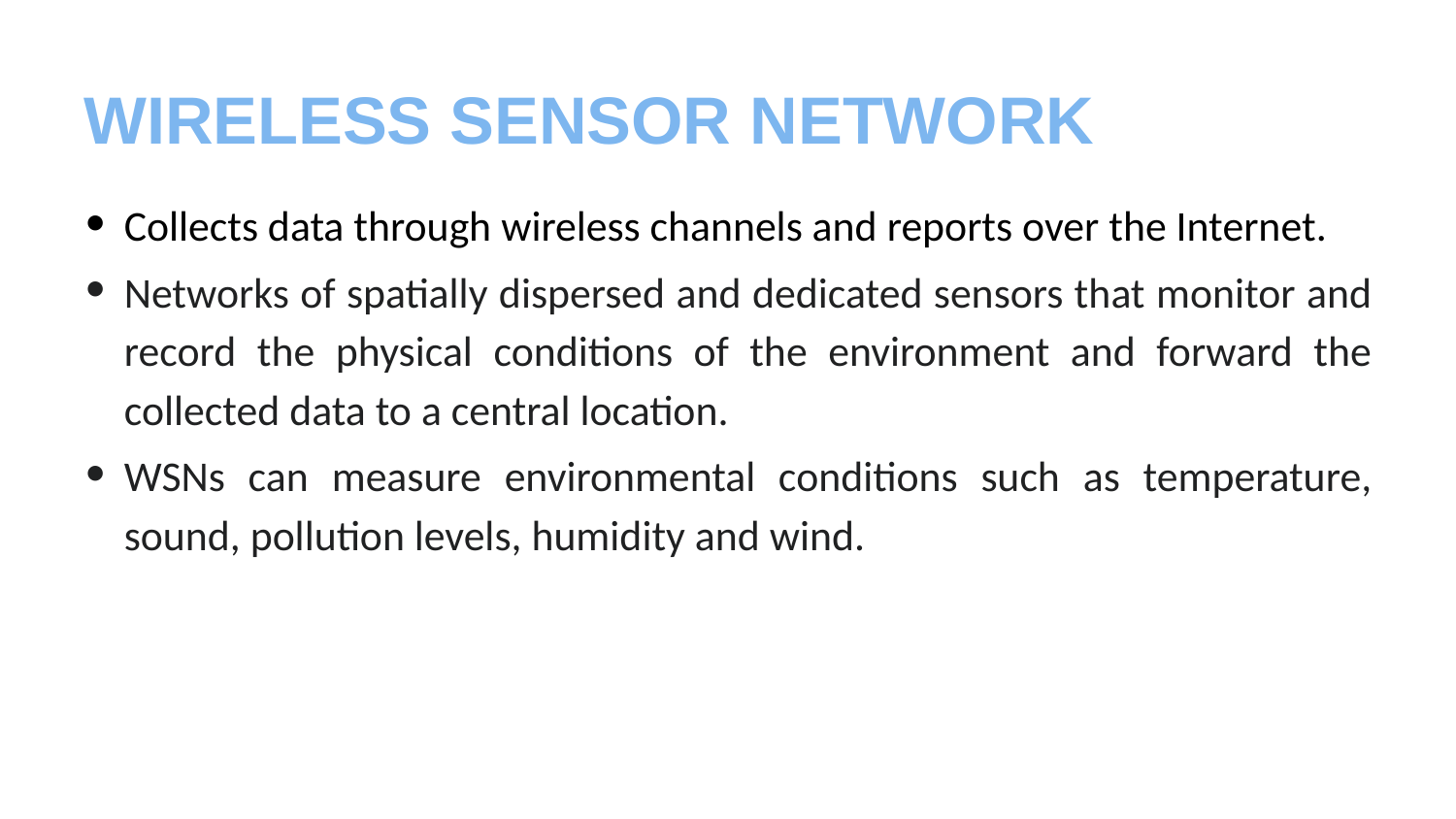

# WIRELESS SENSOR NETWORK
Collects data through wireless channels and reports over the Internet.
Networks of spatially dispersed and dedicated sensors that monitor and record the physical conditions of the environment and forward the collected data to a central location.
WSNs can measure environmental conditions such as temperature, sound, pollution levels, humidity and wind.
9